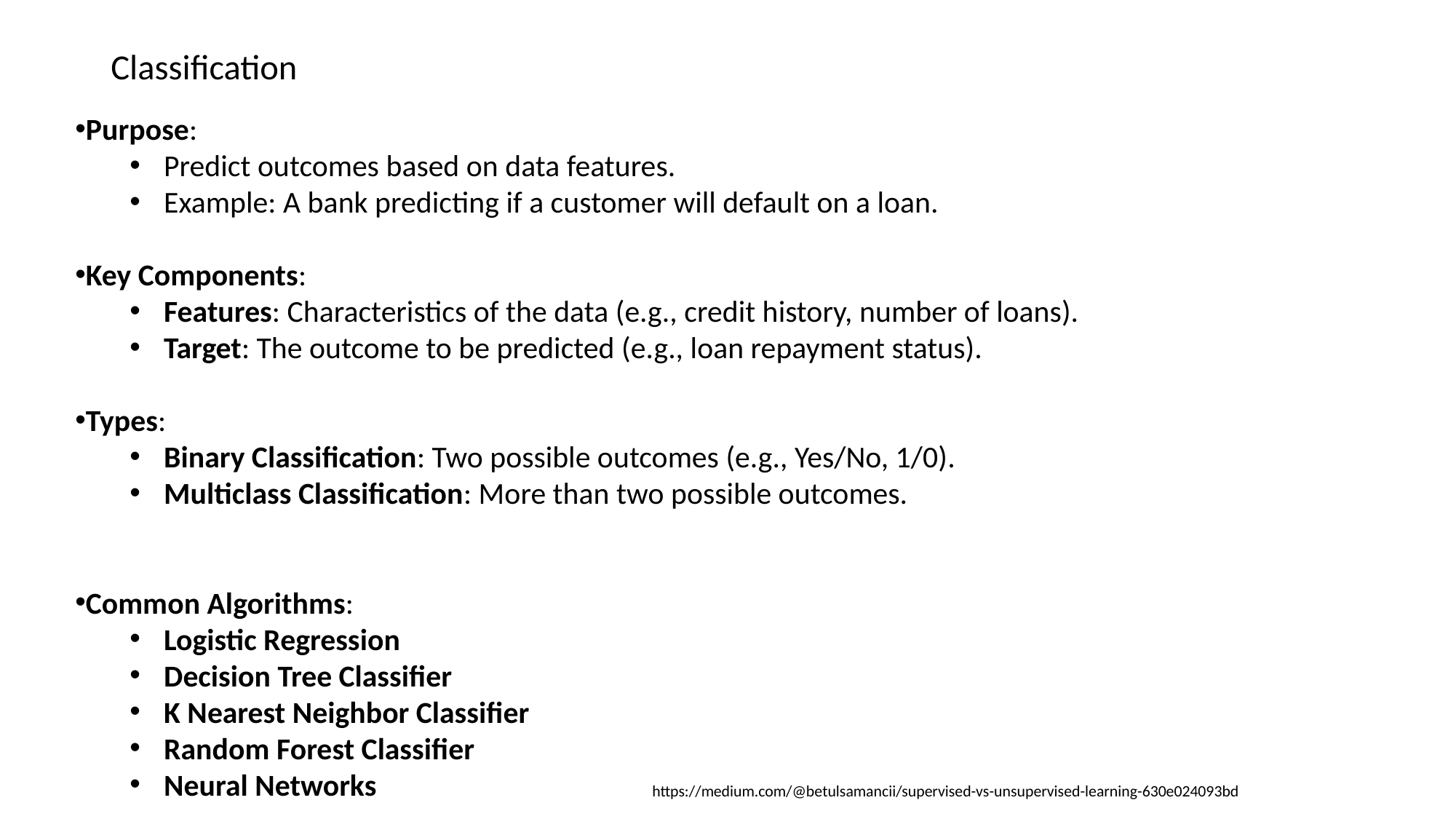

# Classification

Purpose:
Predict outcomes based on data features.
Example: A bank predicting if a customer will default on a loan.

Key Components:
Features: Characteristics of the data (e.g., credit history, number of loans).
Target: The outcome to be predicted (e.g., loan repayment status).

Types:
Binary Classification: Two possible outcomes (e.g., Yes/No, 1/0).
Multiclass Classification: More than two possible outcomes.

Common Algorithms:
Logistic Regression
Decision Tree Classifier
K Nearest Neighbor Classifier
Random Forest Classifier
Neural Networks
https://medium.com/@betulsamancii/supervised-vs-unsupervised-learning-630e024093bd